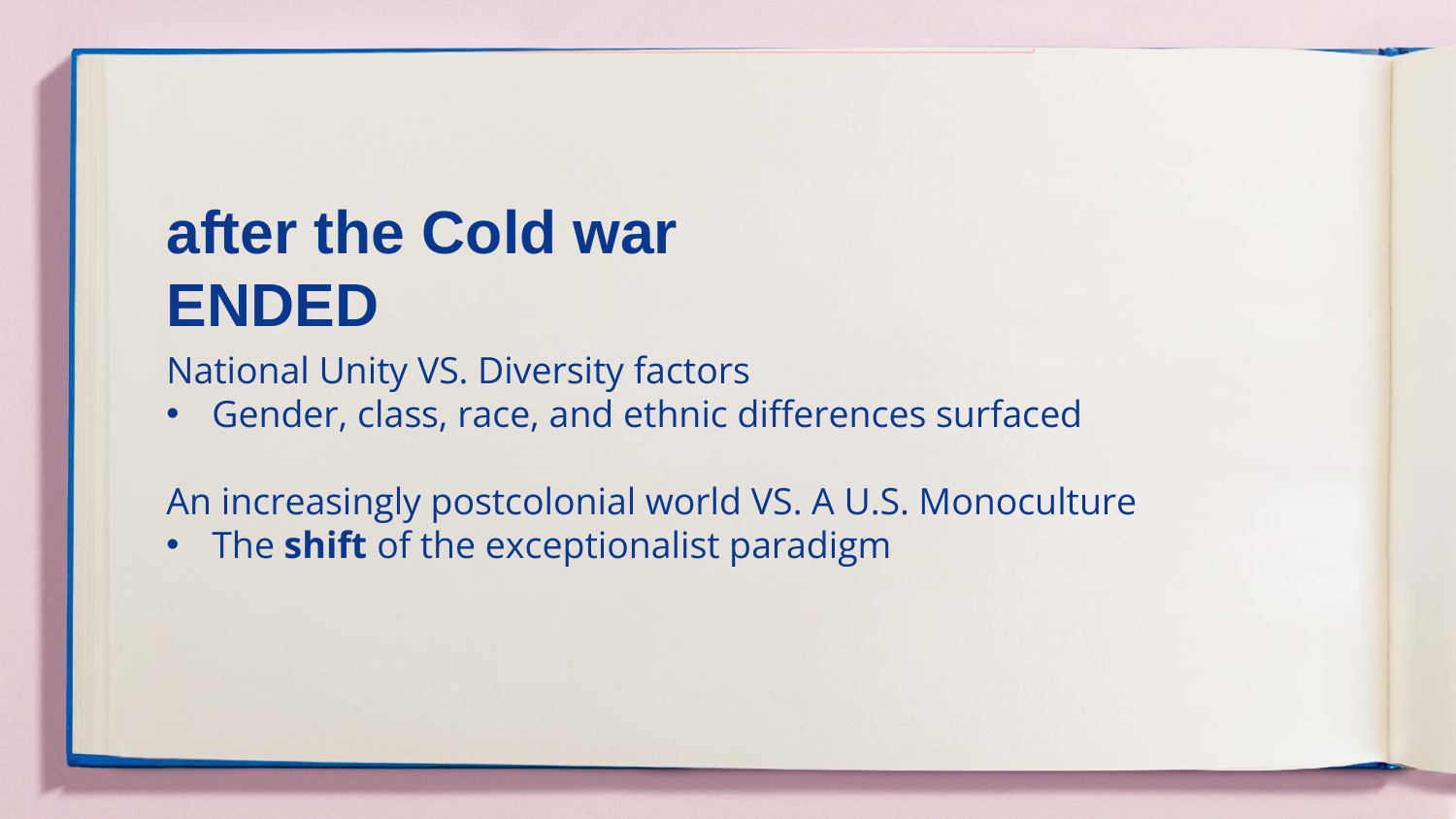

# after the Cold war ENDED
National Unity VS. Diversity factors
Gender, class, race, and ethnic differences surfaced

An increasingly postcolonial world VS. A U.S. Monoculture
The shift of the exceptionalist paradigm